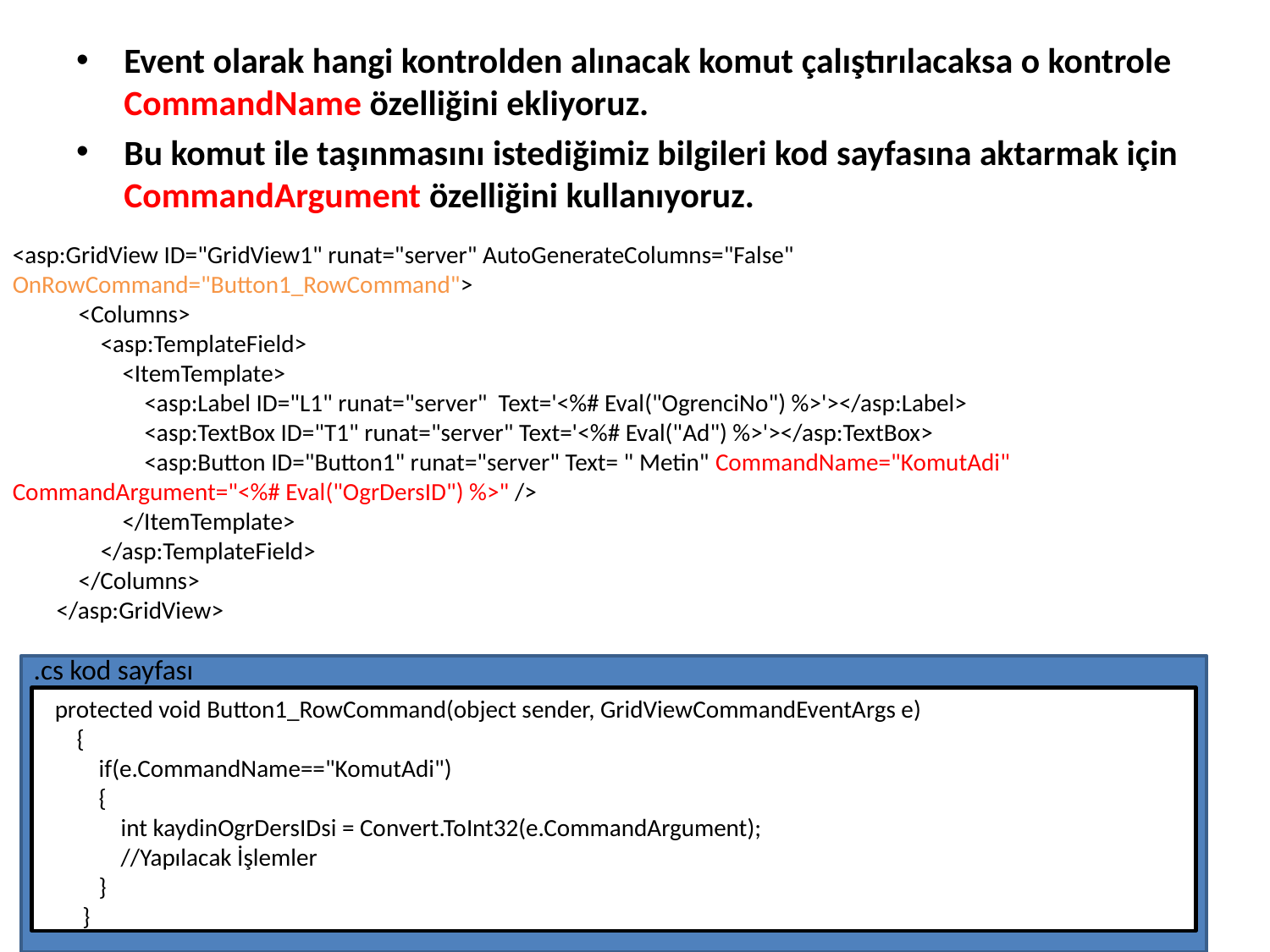

Event olarak hangi kontrolden alınacak komut çalıştırılacaksa o kontrole CommandName özelliğini ekliyoruz.
Bu komut ile taşınmasını istediğimiz bilgileri kod sayfasına aktarmak için CommandArgument özelliğini kullanıyoruz.

<asp:GridView ID="GridView1" runat="server" AutoGenerateColumns="False" OnRowCommand="Button1_RowCommand">
            <Columns>
                <asp:TemplateField>
                    <ItemTemplate>
                        <asp:Label ID="L1" runat="server"  Text='<%# Eval("OgrenciNo") %>'></asp:Label>
                        <asp:TextBox ID="T1" runat="server" Text='<%# Eval("Ad") %>'></asp:TextBox>
                        <asp:Button ID="Button1" runat="server" Text= " Metin" CommandName="KomutAdi" CommandArgument="<%# Eval("OgrDersID") %>" />
                    </ItemTemplate>
                </asp:TemplateField>
            </Columns>
        </asp:GridView>
.cs kod sayfası

protected void Button1_RowCommand(object sender, GridViewCommandEventArgs e)
    {
        if(e.CommandName=="KomutAdi")
        {
            int kaydinOgrDersIDsi = Convert.ToInt32(e.CommandArgument);
            //Yapılacak İşlemler
        }
     }